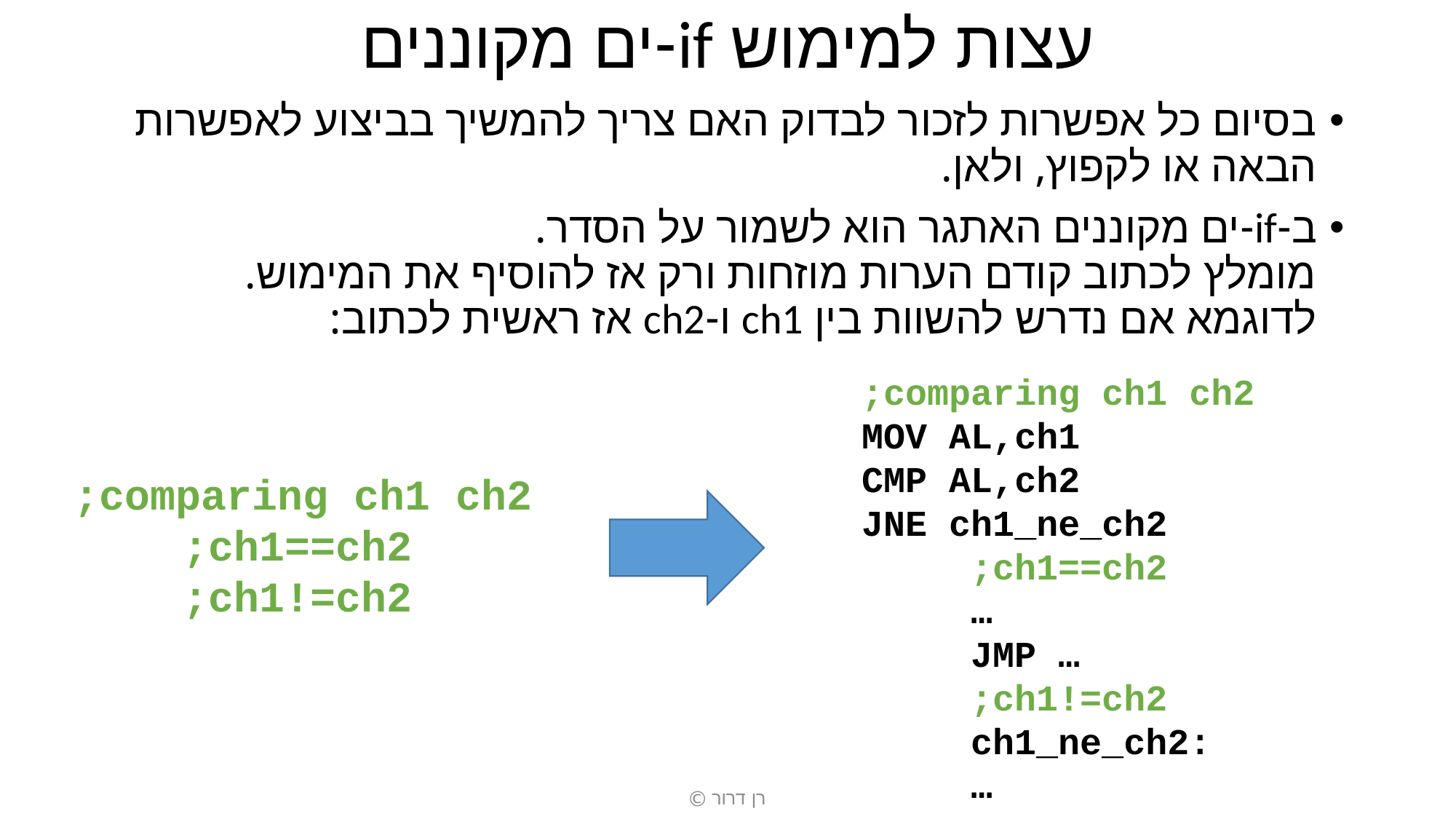

# עצות למימוש if-ים מקוננים
בסיום כל אפשרות לזכור לבדוק האם צריך להמשיך בביצוע לאפשרות הבאה או לקפוץ, ולאן.
ב-if-ים מקוננים האתגר הוא לשמור על הסדר.
מומלץ לכתוב קודם הערות מוזחות ורק אז להוסיף את המימוש.
לדוגמא אם נדרש להשוות בין ch1 ו-ch2 אז ראשית לכתוב:

;comparing ch1 ch2
MOV AL,ch1
CMP AL,ch2
JNE ch1_ne_ch2
	;ch1==ch2
	…
     JMP …
	;ch1!=ch2
	ch1_ne_ch2:
	…
;comparing ch1 ch2
	;ch1==ch2
	;ch1!=ch2

רן דרור ©